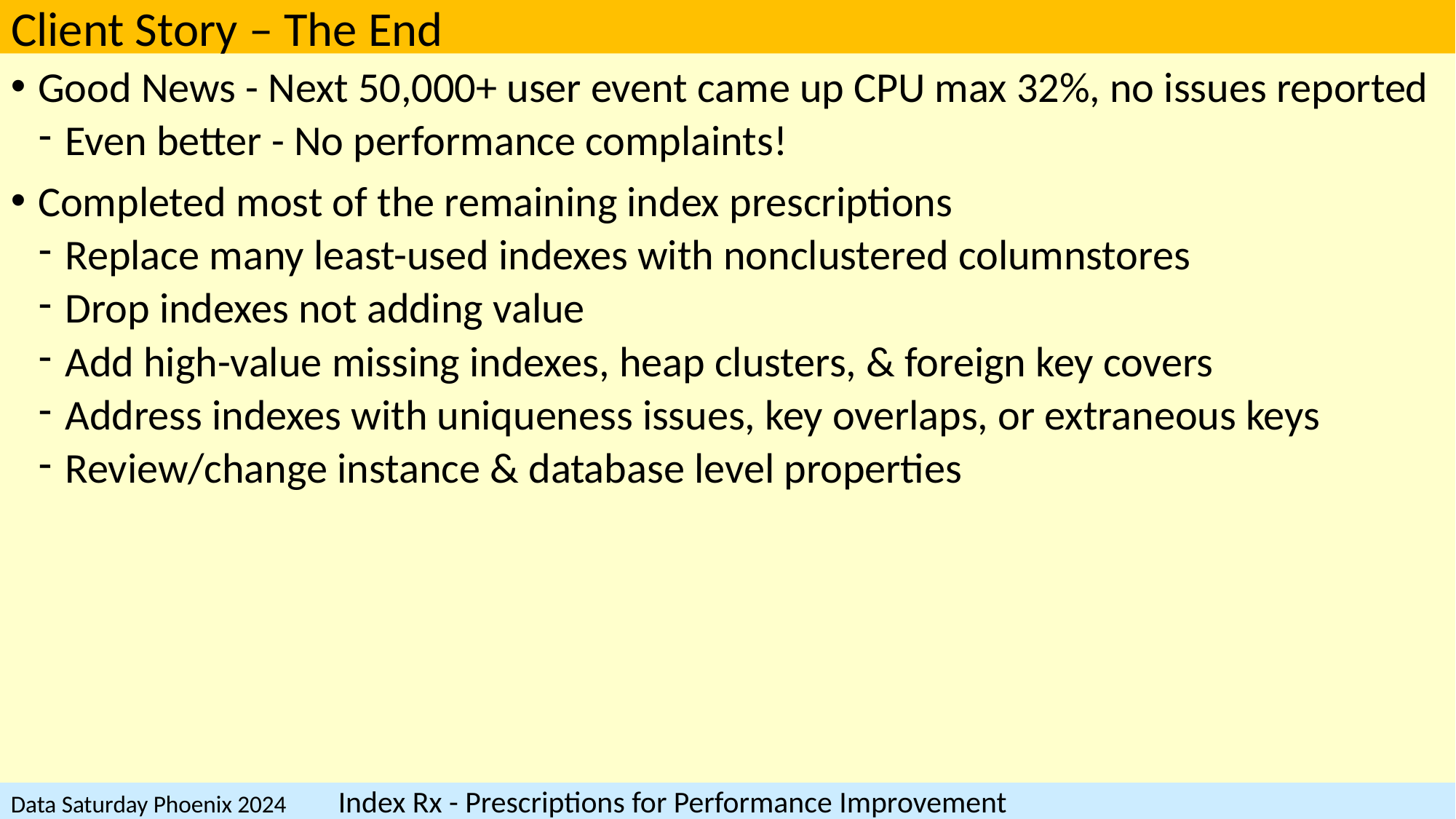

# Client Story – The End
Good News - Next 50,000+ user event came up CPU max 32%, no issues reported
Even better - No performance complaints!
Completed most of the remaining index prescriptions
Replace many least-used indexes with nonclustered columnstores
Drop indexes not adding value
Add high-value missing indexes, heap clusters, & foreign key covers
Address indexes with uniqueness issues, key overlaps, or extraneous keys
Review/change instance & database level properties